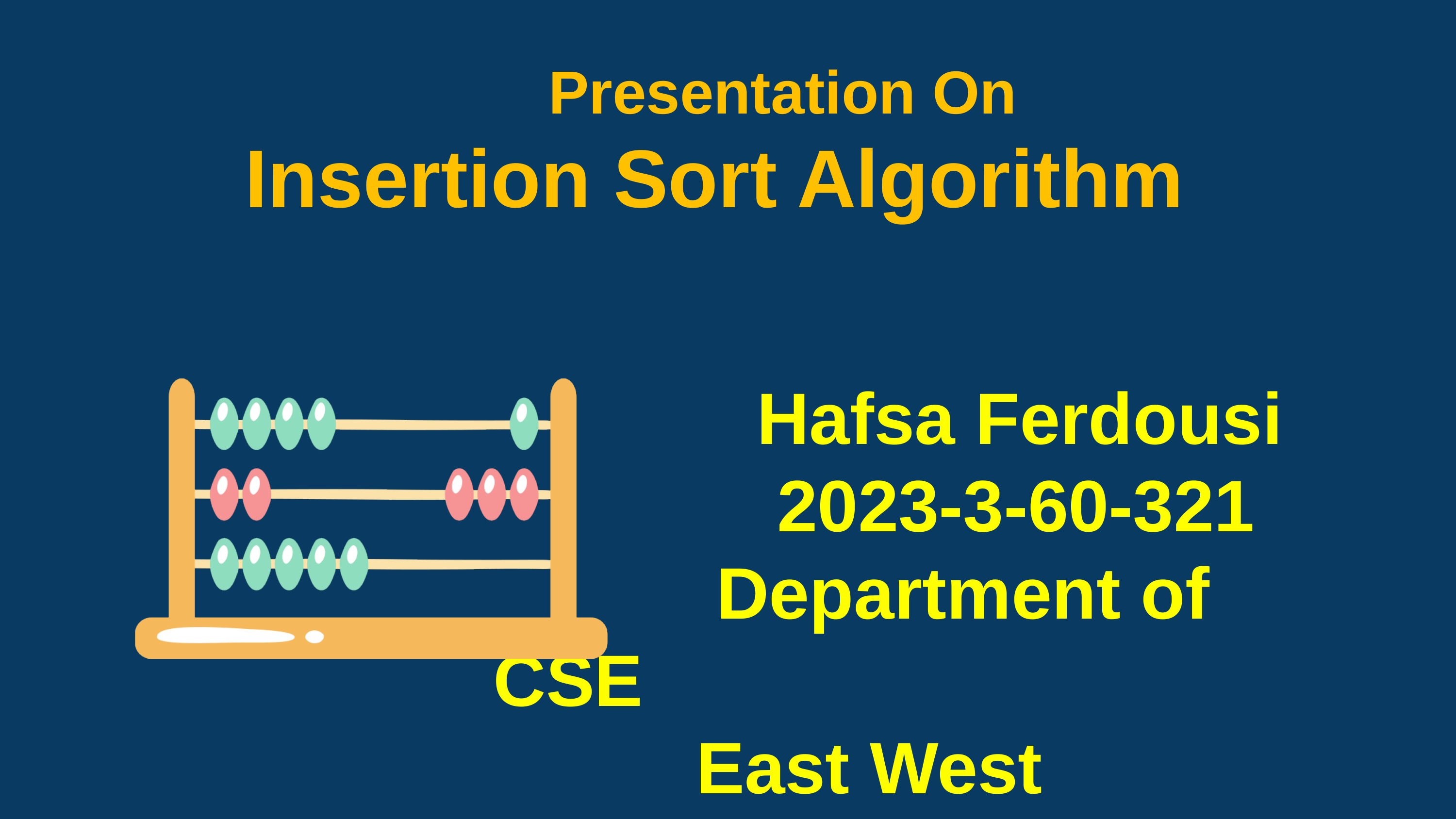

Presentation On
Insertion Sort Algorithm

             Hafsa Ferdousi
              2023-3-60-321
           Department of CSE
          East West University